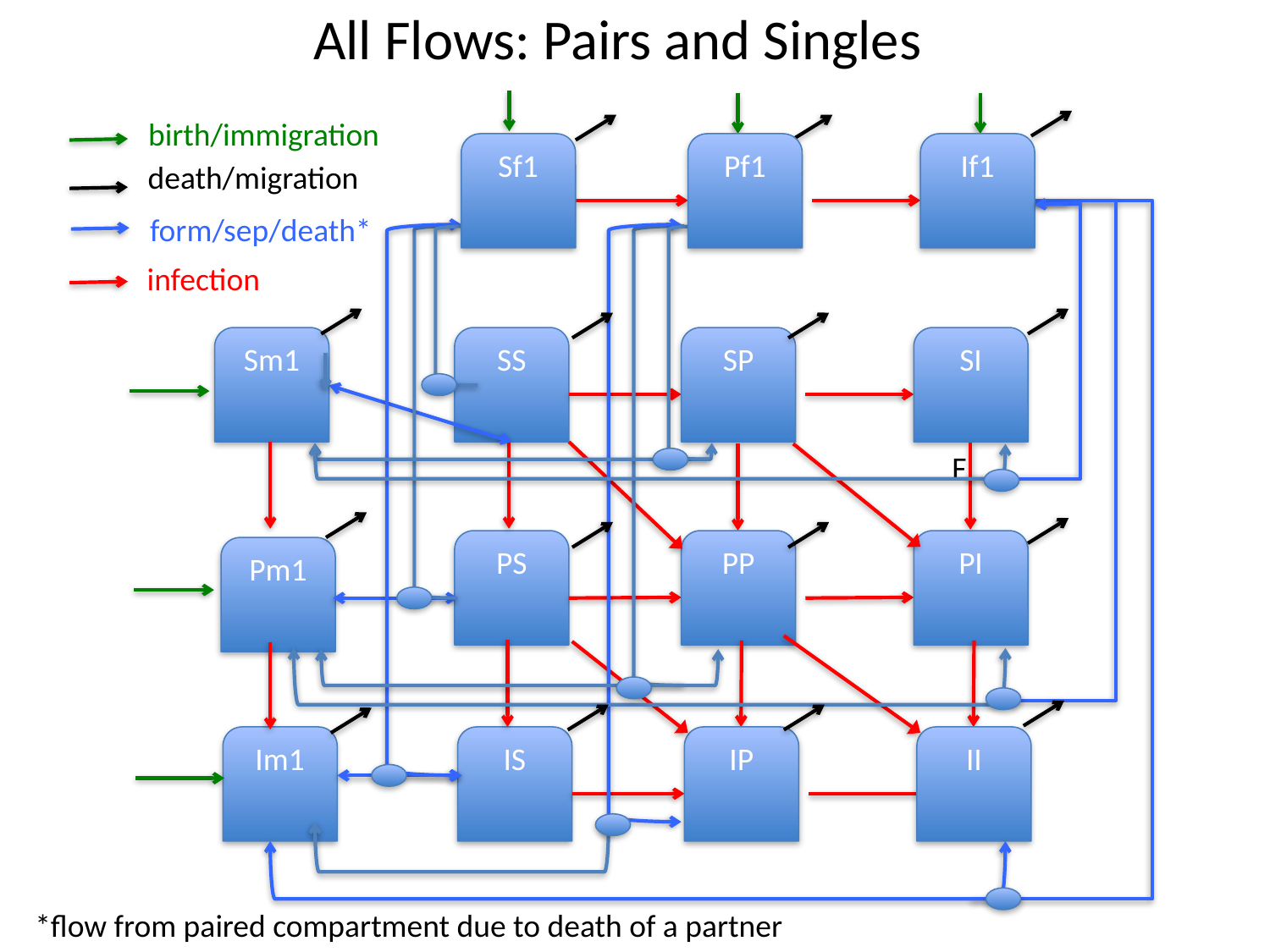

# All Flows: Pairs and Singles
birth/immigration

Sf1
Pf1
If1
death/migration

form/sep/death*

infection

Sm1
SS
SP
SI

F

PS
PP
PI
Pm1

Im1
IS
IP
II

*flow from paired compartment due to death of a partner